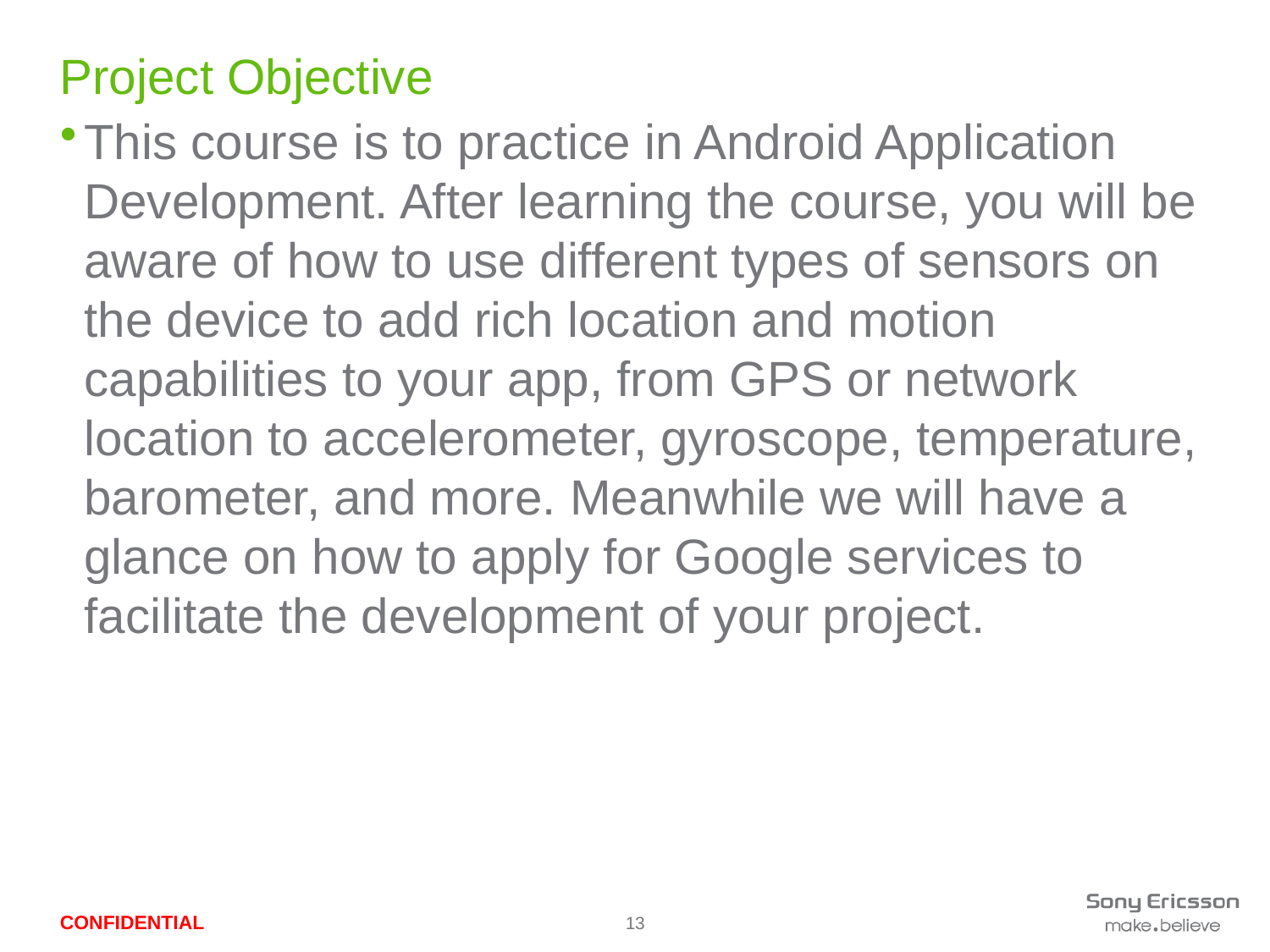

# Project Objective
This course is to practice in Android Application Development. After learning the course, you will be aware of how to use different types of sensors on the device to add rich location and motion capabilities to your app, from GPS or network location to accelerometer, gyroscope, temperature, barometer, and more. Meanwhile we will have a glance on how to apply for Google services to facilitate the development of your project.